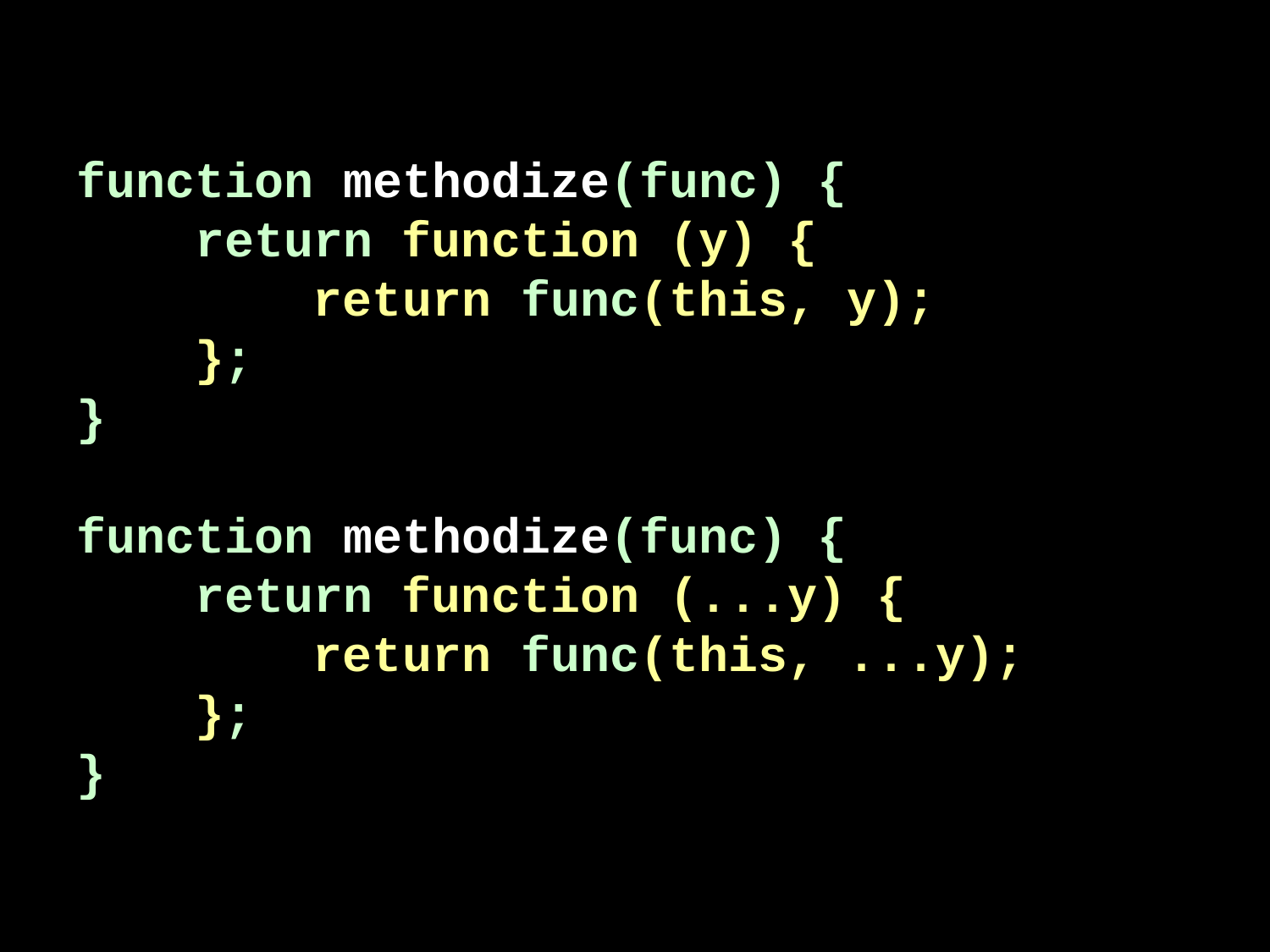

function methodize(func) {
    return function (y) {
        return func(this, y);
    };
}

function methodize(func) {
    return function (...y) {
        return func(this, ...y);
    };
}